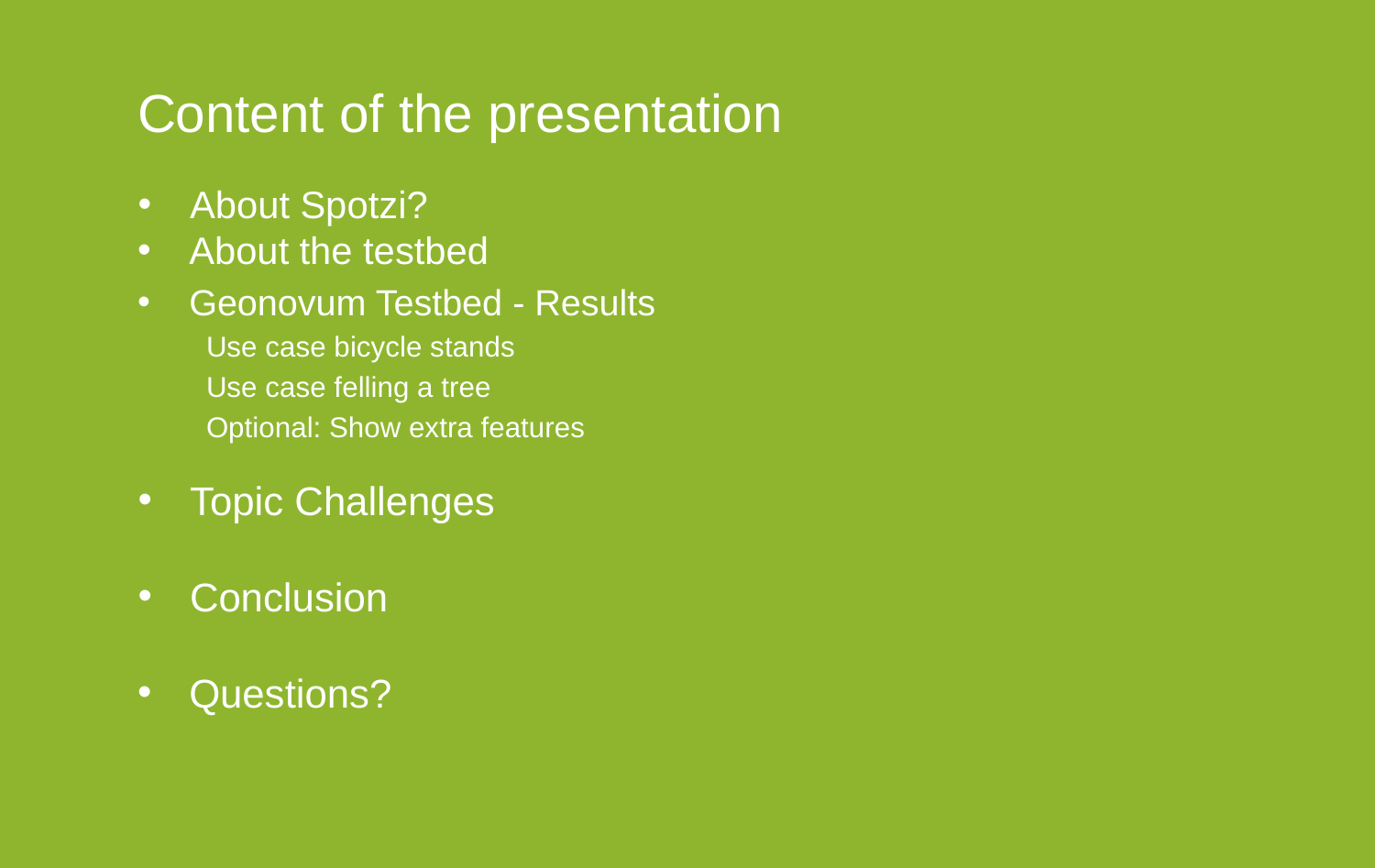

# Content of the presentation
About Spotzi?
About the testbed
Geonovum Testbed - Results
Use case bicycle stands
Use case felling a tree
Optional: Show extra features

Topic Challenges

Conclusion

Questions?